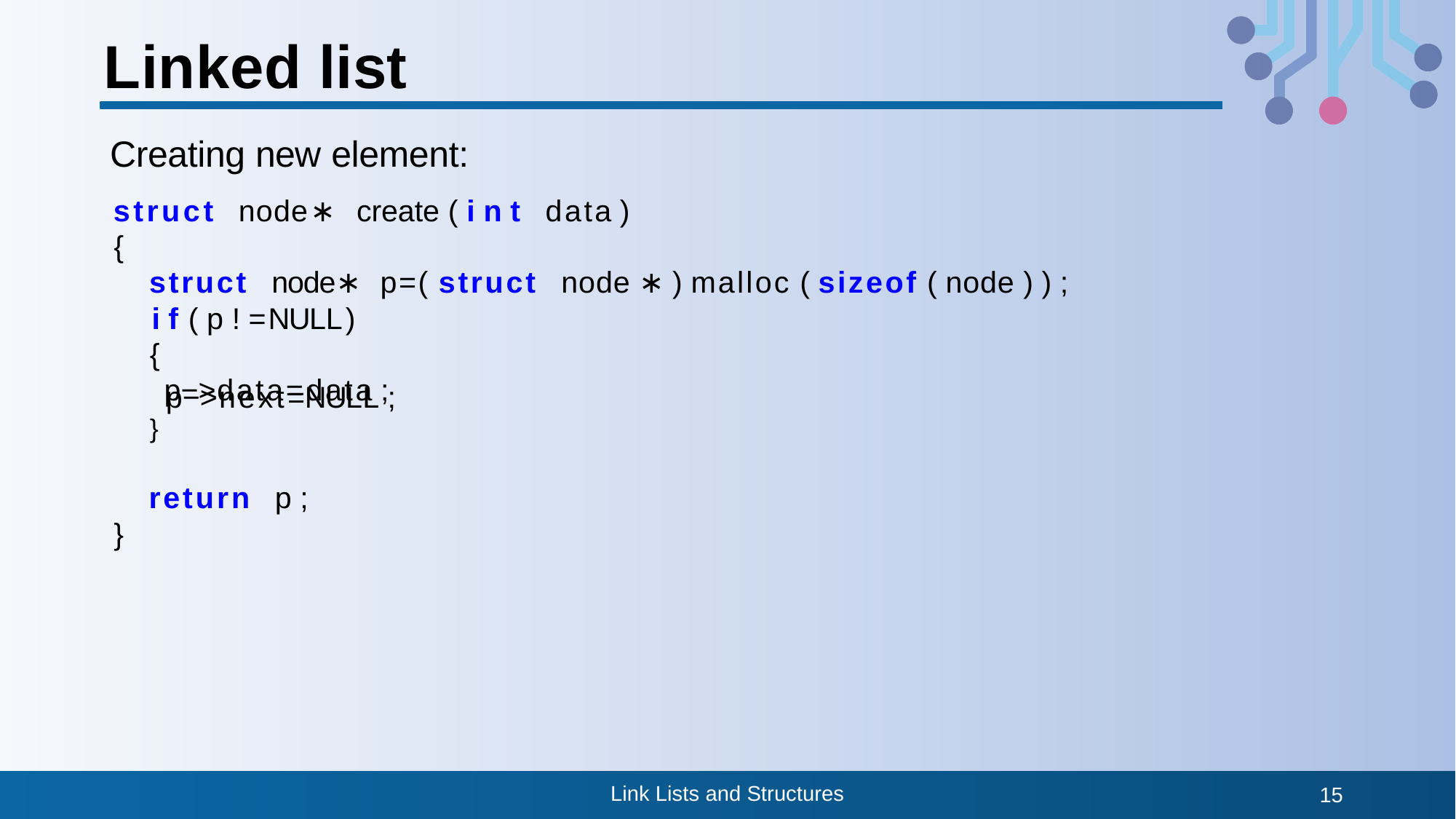

# Linked list
Creating new element:
struct   node∗  create ( i n t   data )
{
struct  node∗ p=( struct  node ∗ ) malloc ( sizeof ( node ) ) ;
i f ( p ! =NULL)
{
p−>data=data ;
} p−>next=NULL ;
return   p ;
}
Link Lists and Structures
15